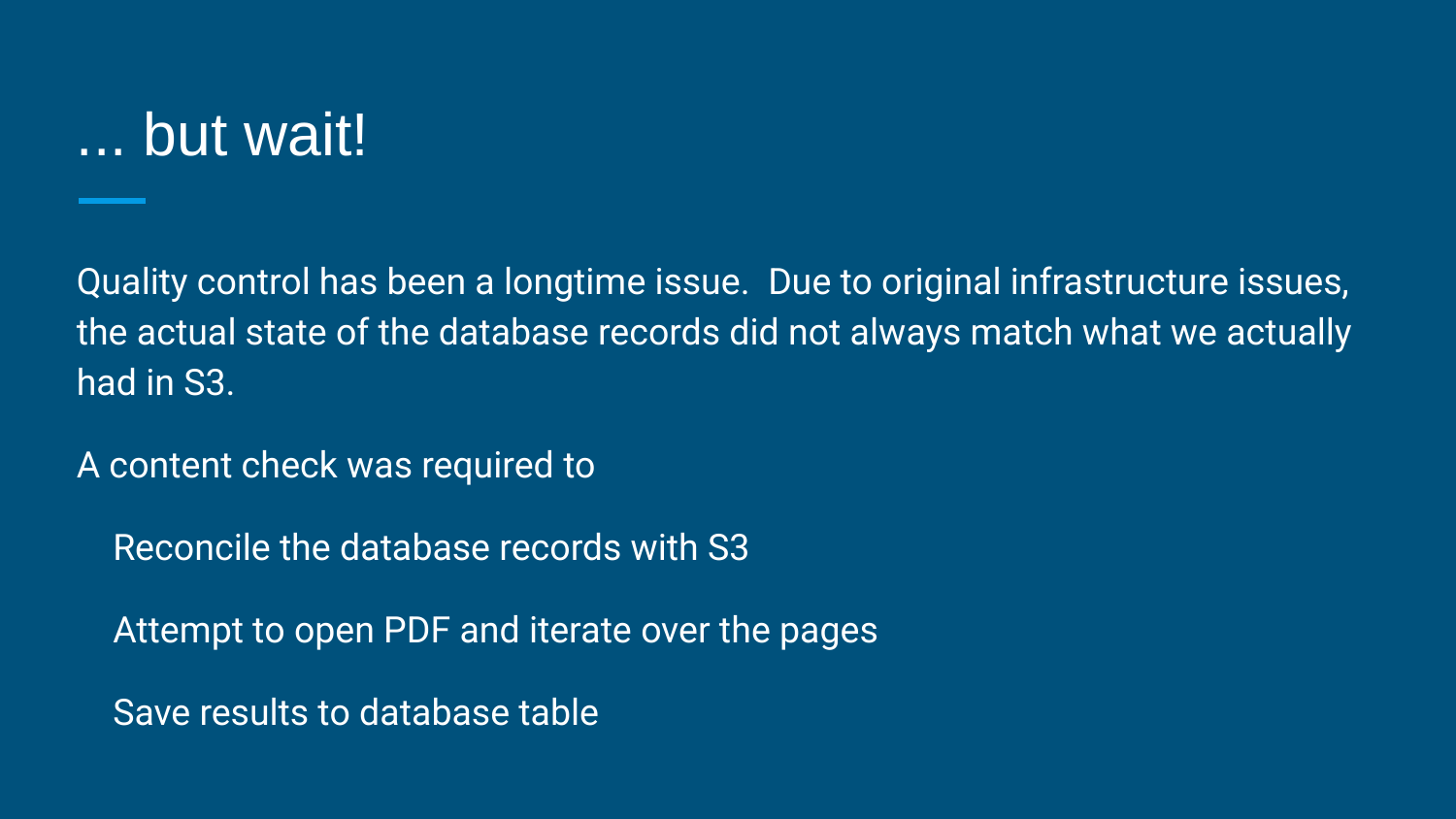

# ... but wait!
Quality control has been a longtime issue.  Due to original infrastructure issues, the actual state of the database records did not always match what we actually had in S3.
A content check was required to
Reconcile the database records with S3
Attempt to open PDF and iterate over the pages
Save results to database table